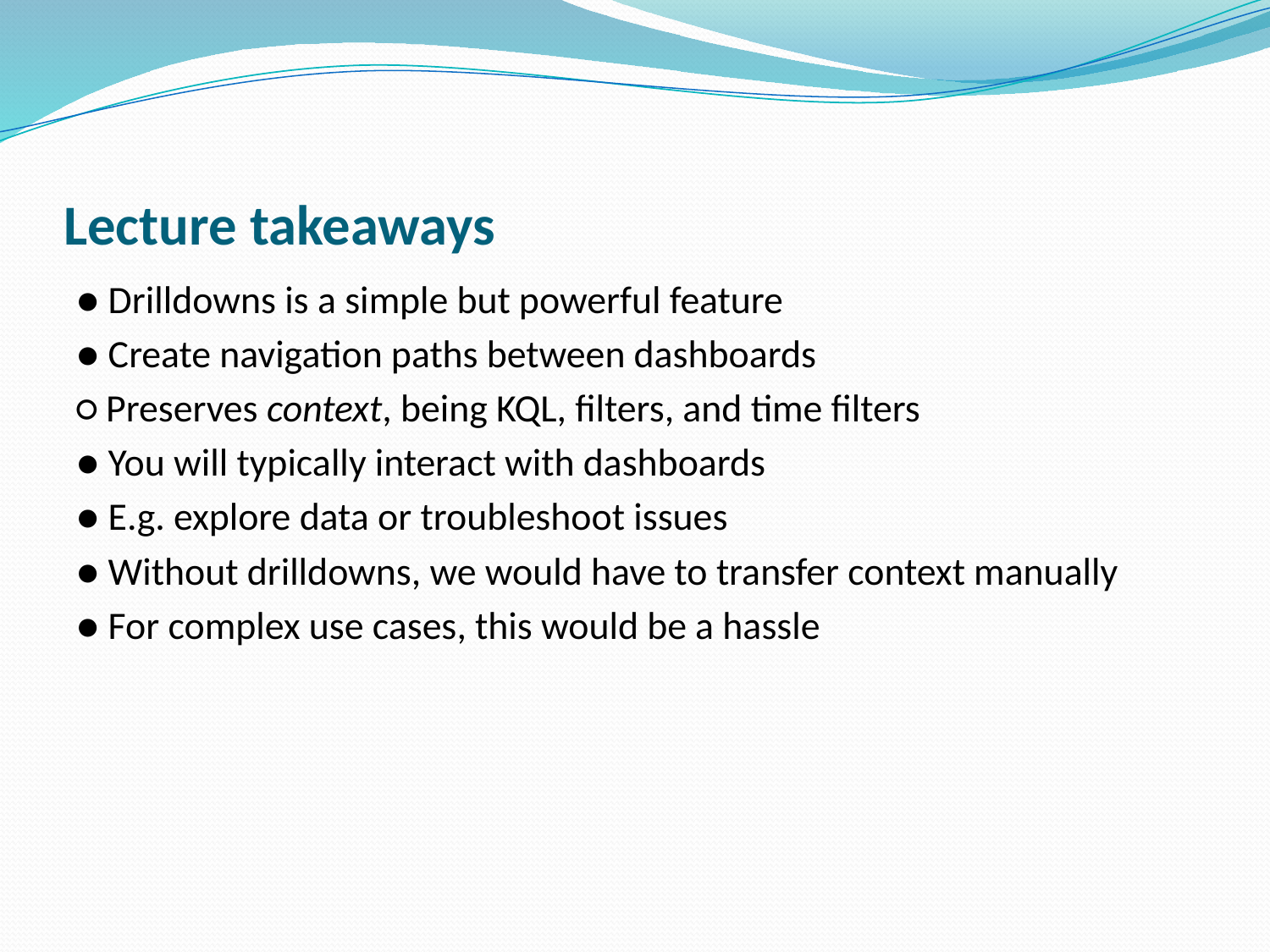

# Lecture takeaways
● Drilldowns is a simple but powerful feature
● Create navigation paths between dashboards
○ Preserves context, being KQL, filters, and time filters
● You will typically interact with dashboards
● E.g. explore data or troubleshoot issues
● Without drilldowns, we would have to transfer context manually
● For complex use cases, this would be a hassle